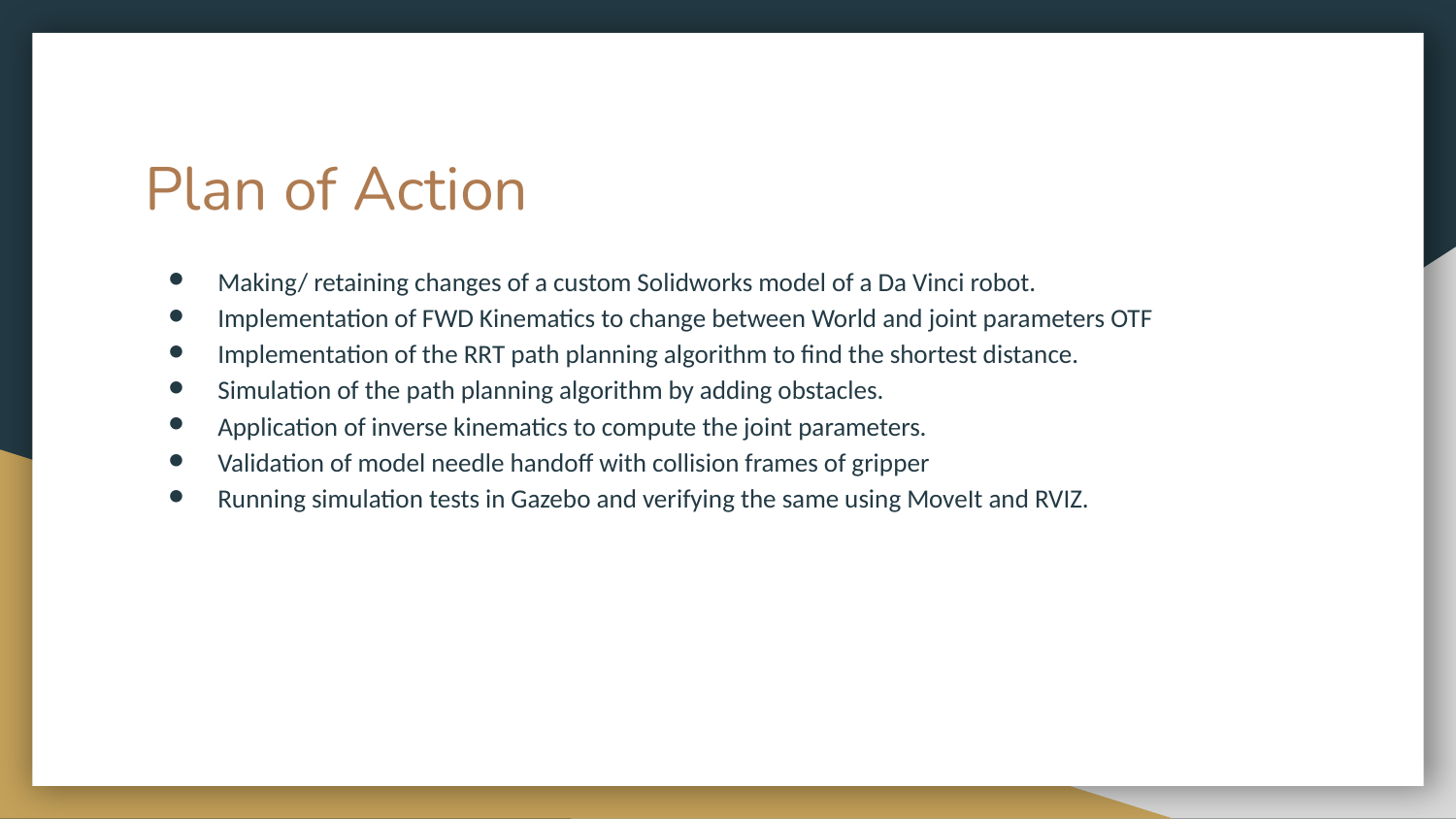

# Plan of Action
Making/ retaining changes of a custom Solidworks model of a Da Vinci robot.
Implementation of FWD Kinematics to change between World and joint parameters OTF
Implementation of the RRT path planning algorithm to find the shortest distance.
Simulation of the path planning algorithm by adding obstacles.
Application of inverse kinematics to compute the joint parameters.
Validation of model needle handoff with collision frames of gripper
Running simulation tests in Gazebo and verifying the same using MoveIt and RVIZ.